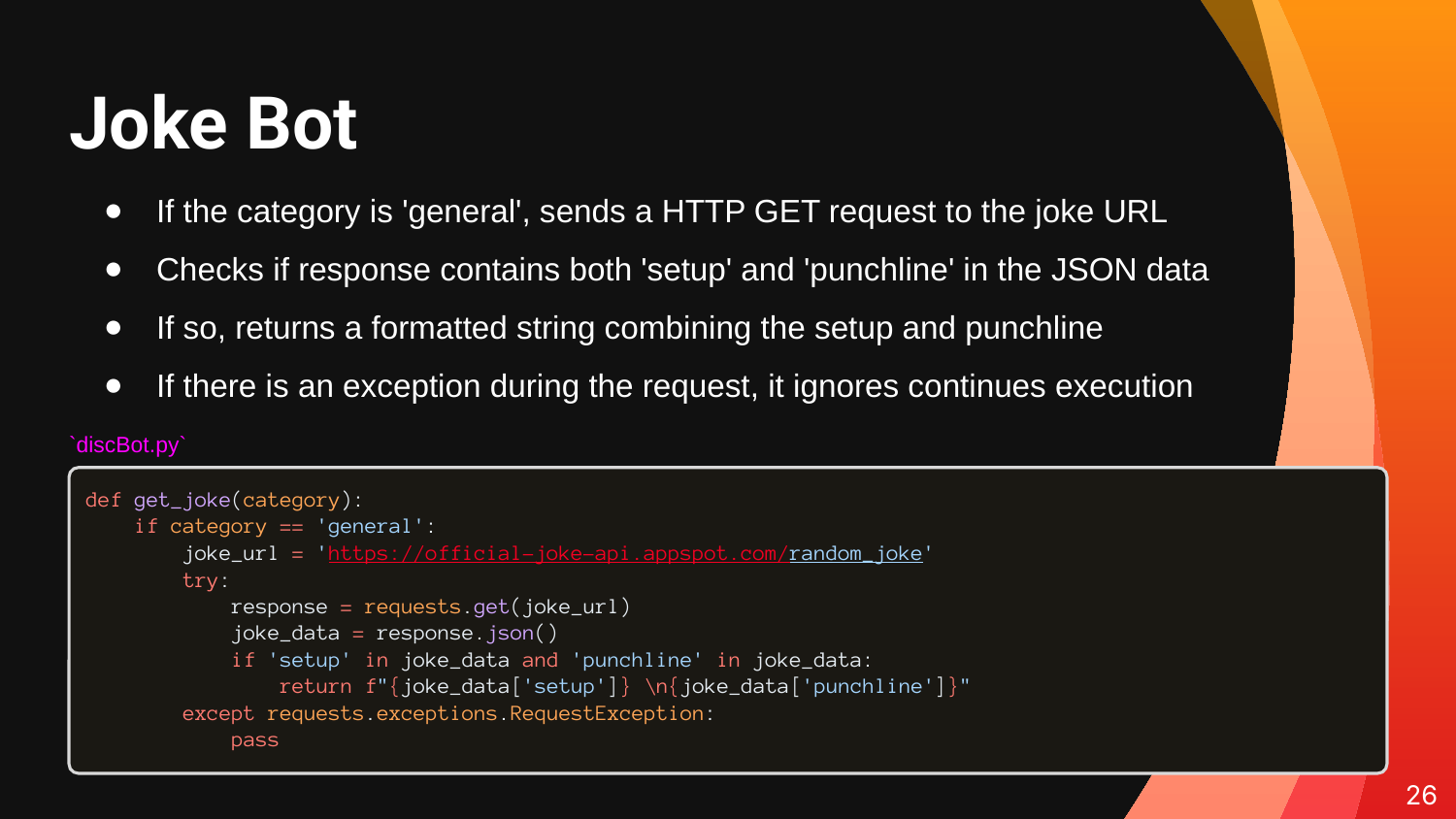

# Joke Bot
If the category is 'general', sends a HTTP GET request to the joke URL
Checks if response contains both 'setup' and 'punchline' in the JSON data
If so, returns a formatted string combining the setup and punchline
If there is an exception during the request, it ignores continues execution

`discBot.py`
def get_joke(category):
    if category == 'general':
        joke_url = 'https://official-joke-api.appspot.com/random_joke'
        try:
            response = requests.get(joke_url)
            joke_data = response.json()
            if 'setup' in joke_data and 'punchline' in joke_data:
                return f"{joke_data['setup']} \n{joke_data['punchline']}"
        except requests.exceptions.RequestException:
            pass

26